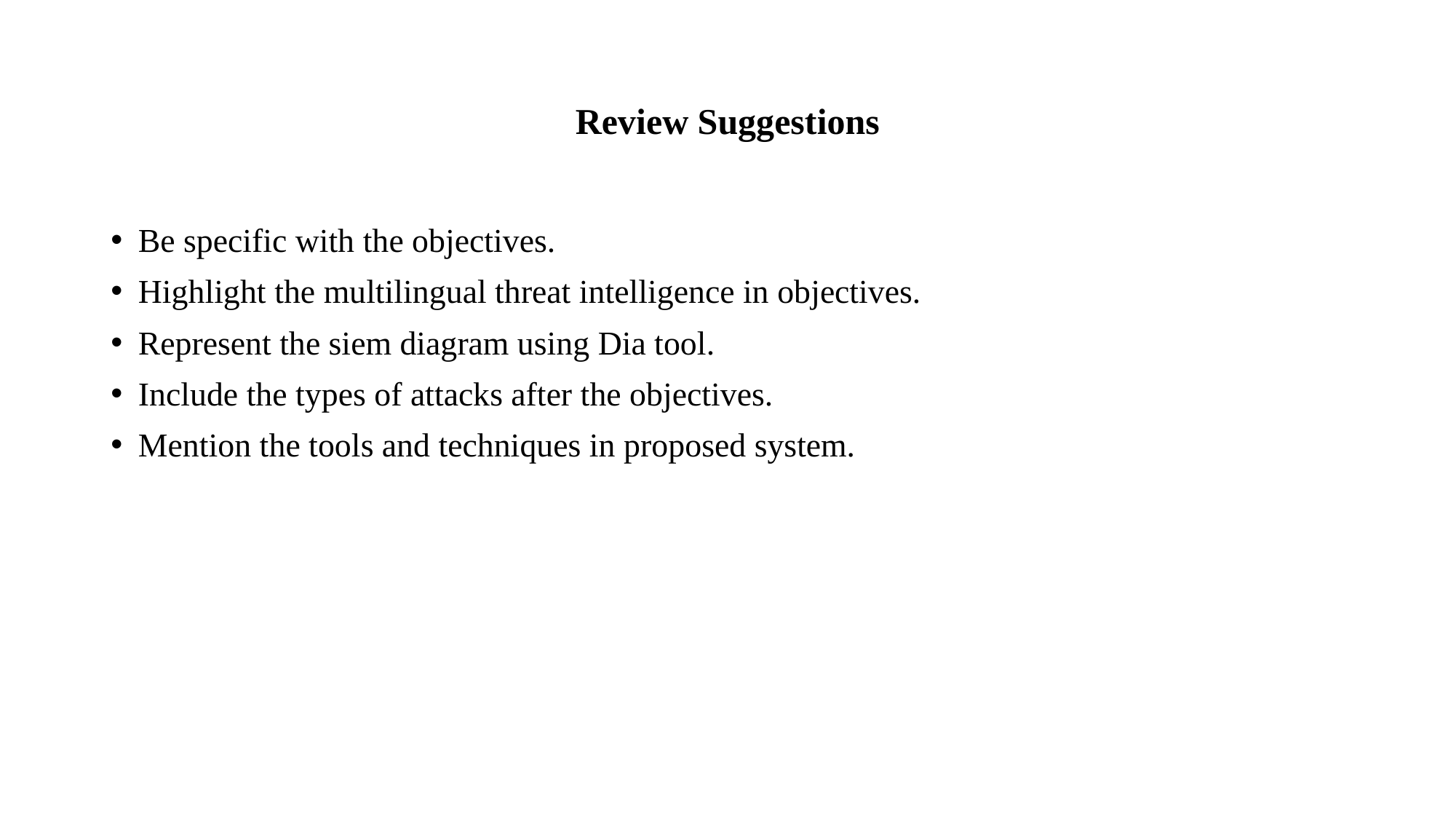

# Review Suggestions
Be specific with the objectives.
Highlight the multilingual threat intelligence in objectives.
Represent the siem diagram using Dia tool.
Include the types of attacks after the objectives.
Mention the tools and techniques in proposed system.